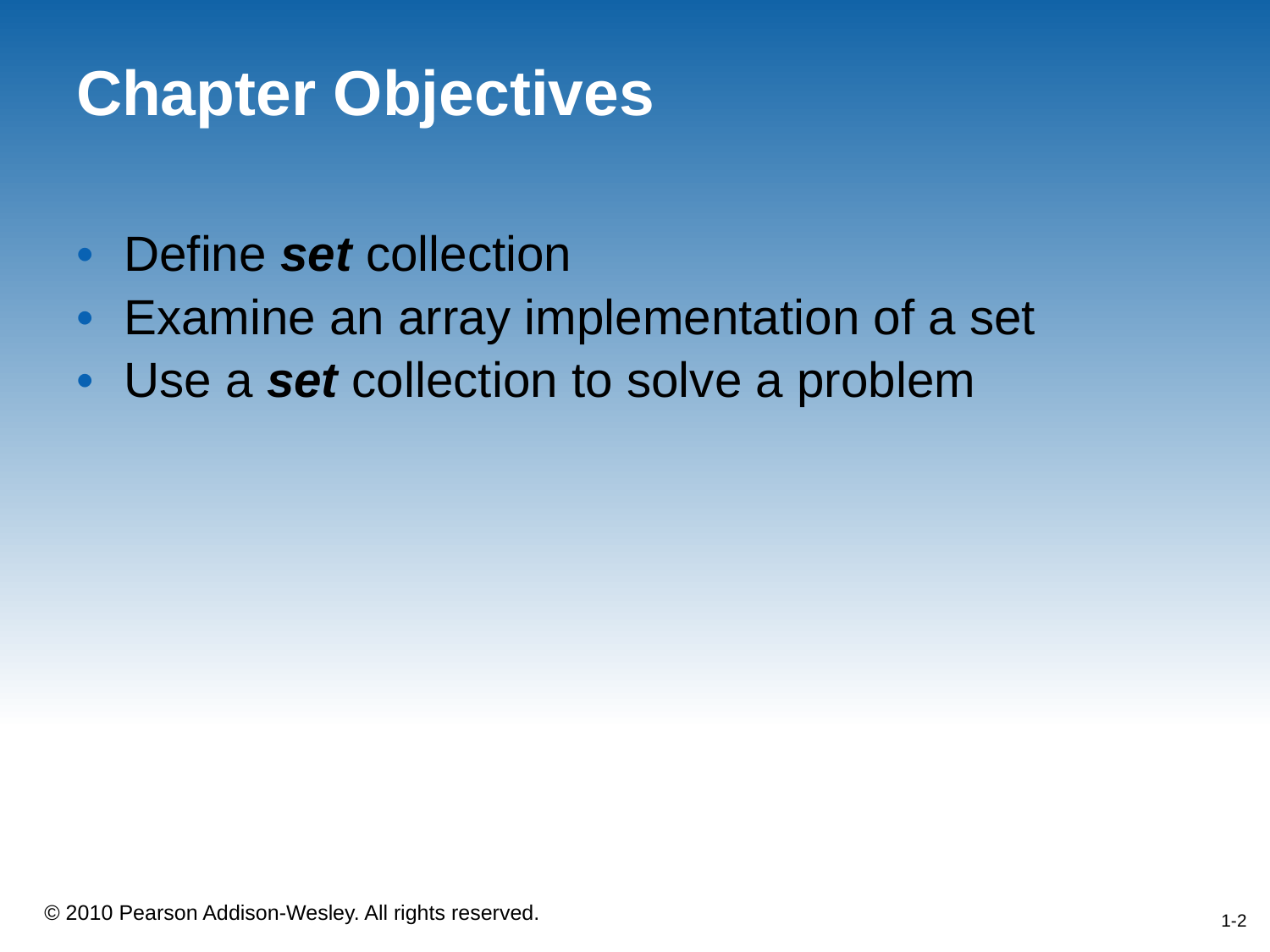

# Chapter Objectives
Define set collection
Examine an array implementation of a set
Use a set collection to solve a problem
1-2